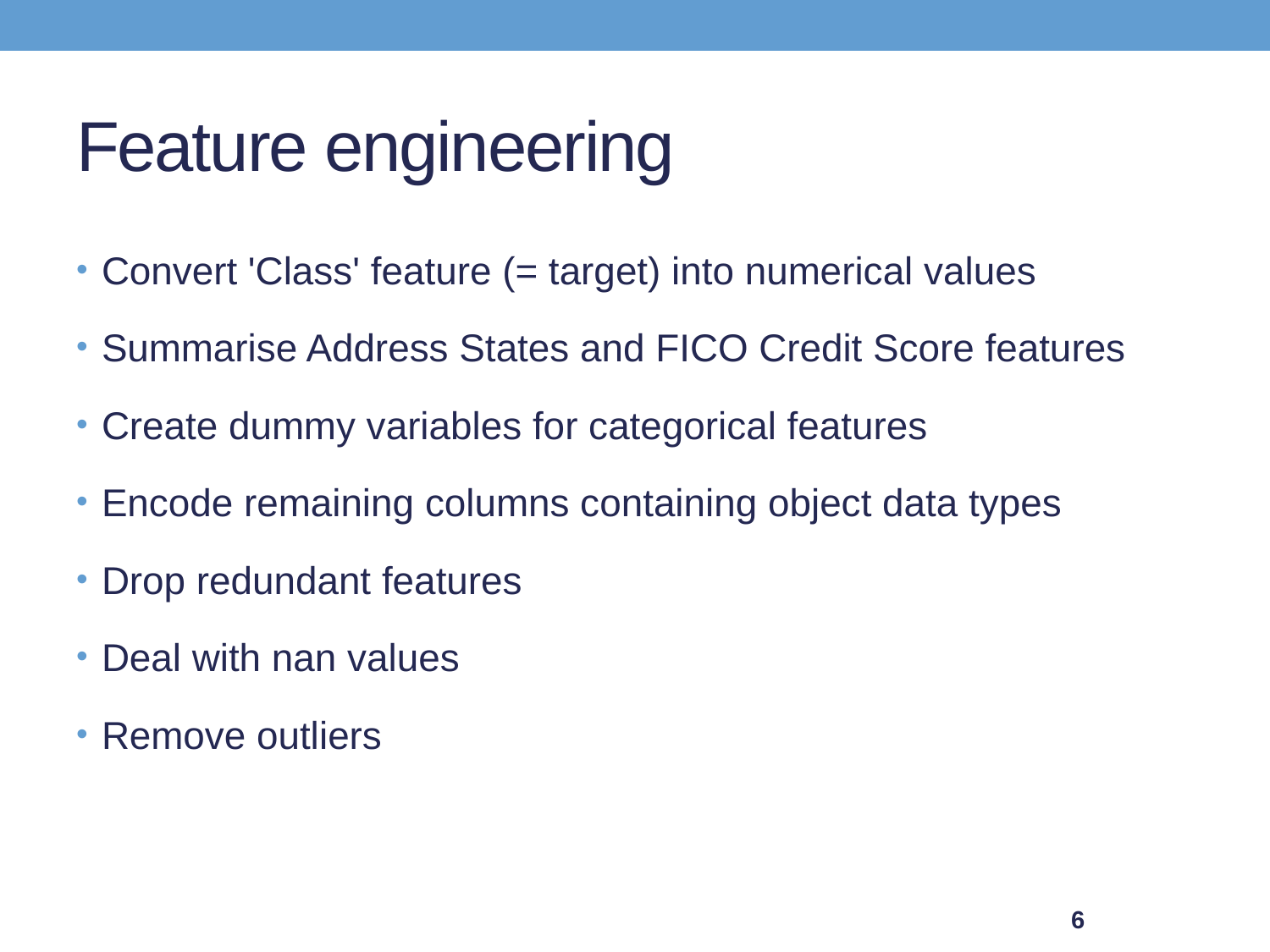

# Feature engineering
Convert 'Class' feature (= target) into numerical values
Summarise Address States and FICO Credit Score features
Create dummy variables for categorical features
Encode remaining columns containing object data types
Drop redundant features
Deal with nan values
Remove outliers

6